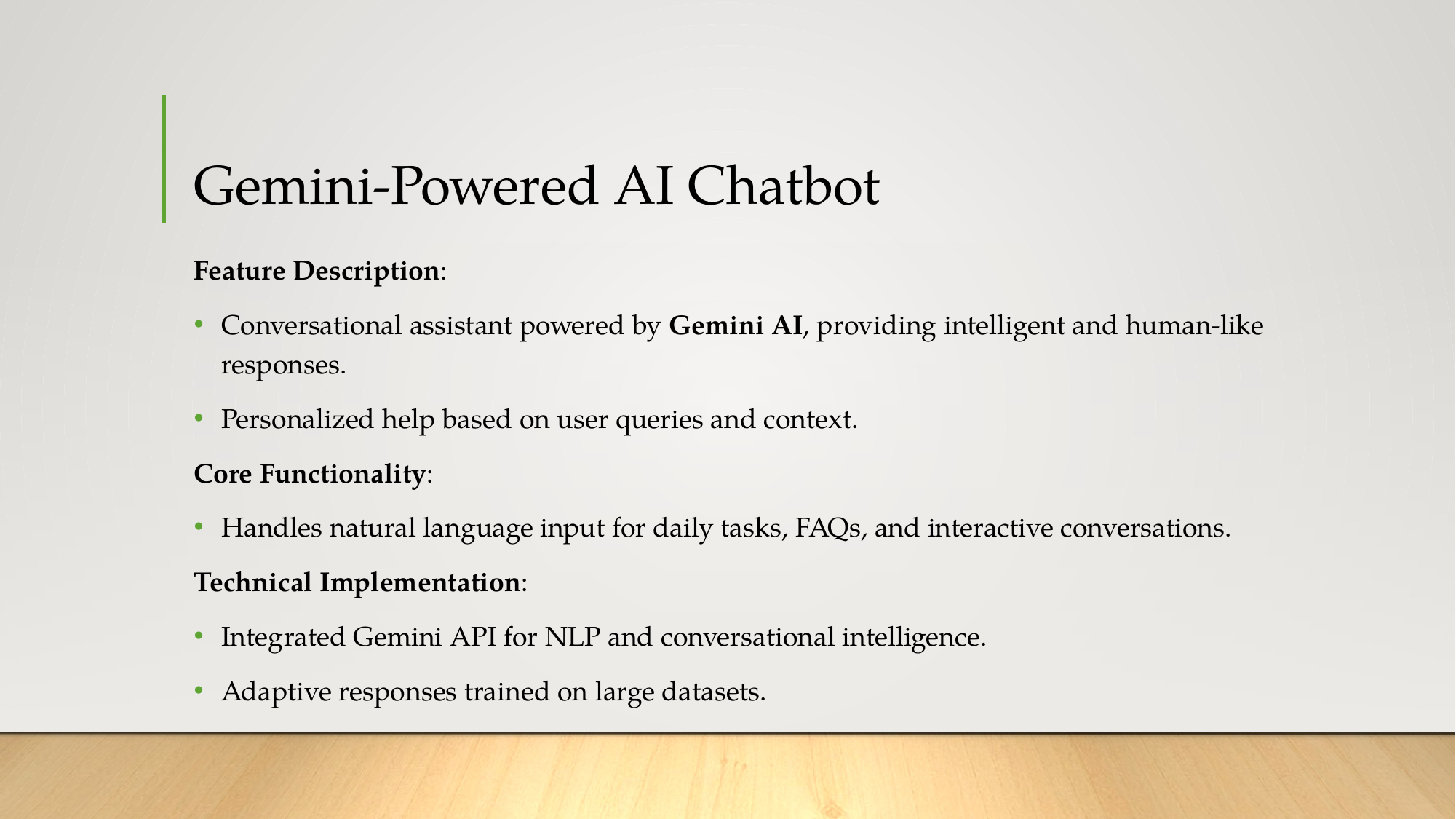

# Gemini-Powered AI Chatbot
Feature Description:
Conversational assistant powered by Gemini AI, providing intelligent and human-like responses.
Personalized help based on user queries and context.
Core Functionality:
Handles natural language input for daily tasks, FAQs, and interactive conversations.
Technical Implementation:
Integrated Gemini API for NLP and conversational intelligence.
Adaptive responses trained on large datasets.